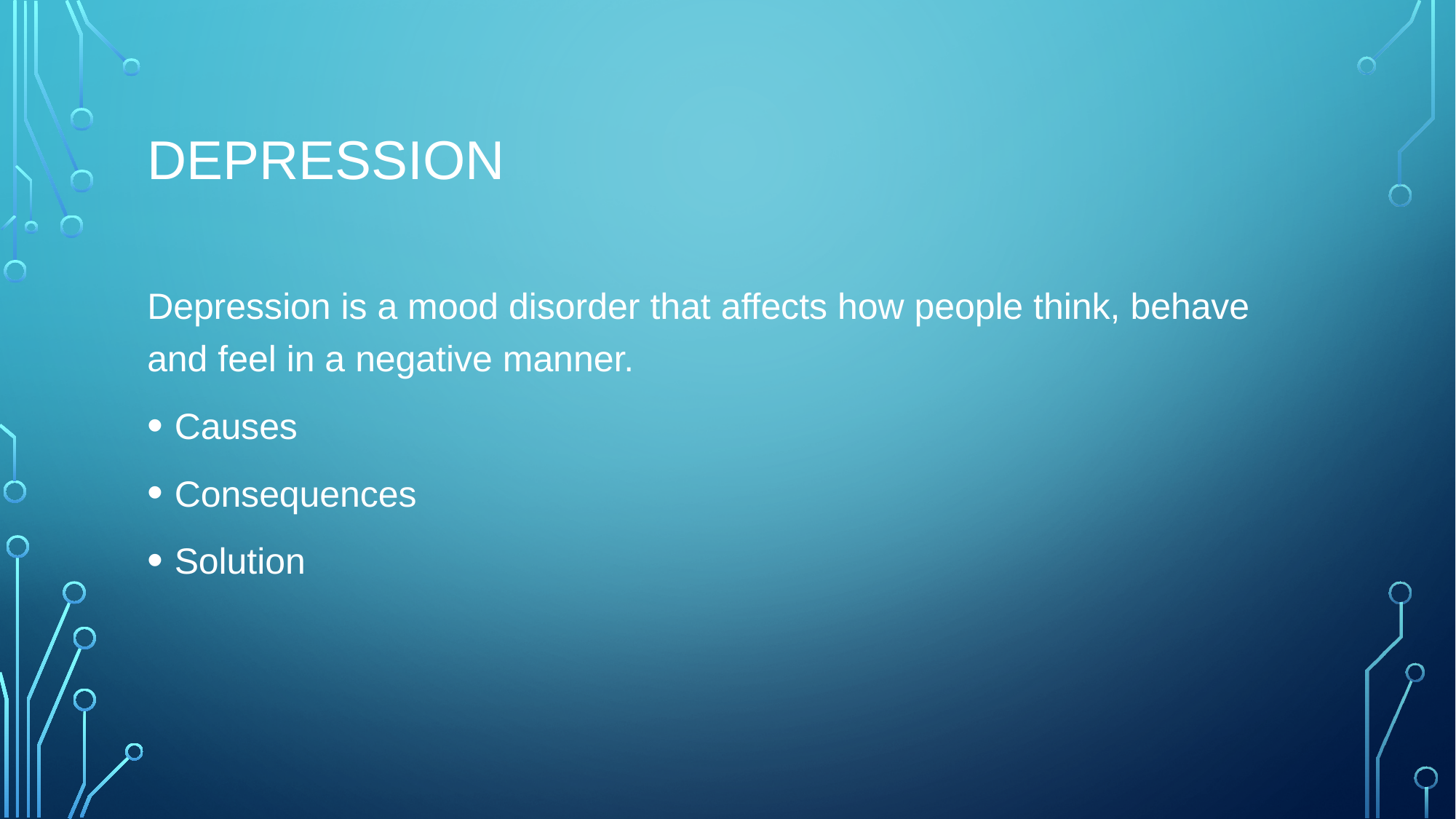

# Depression
Depression is a mood disorder that affects how people think, behave and feel in a negative manner.
Causes
Consequences
Solution